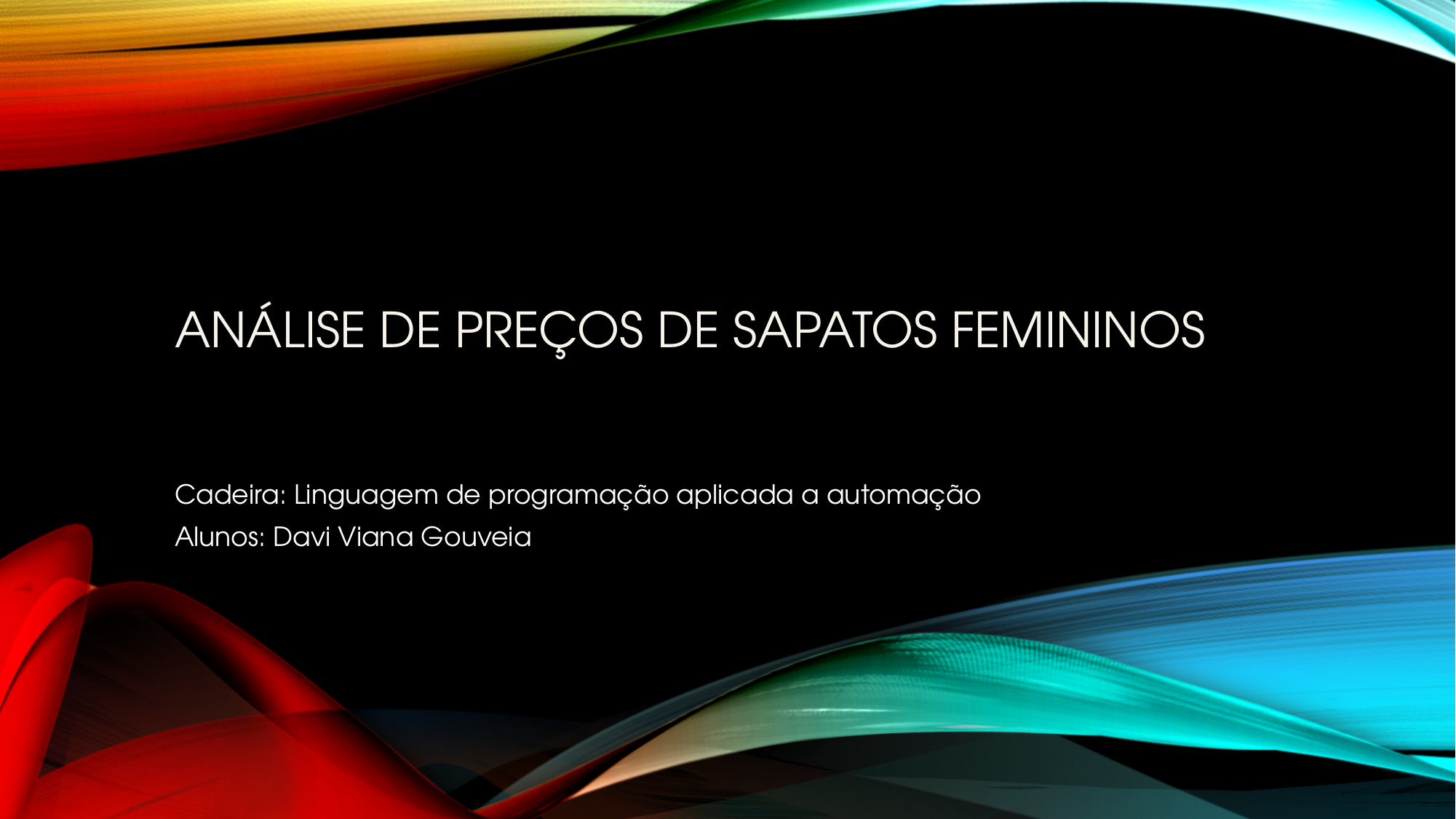

# Análise de Preços de Sapatos Femininos
Cadeira: Linguagem de programação aplicada a automação
Alunos: Davi Viana Gouveia